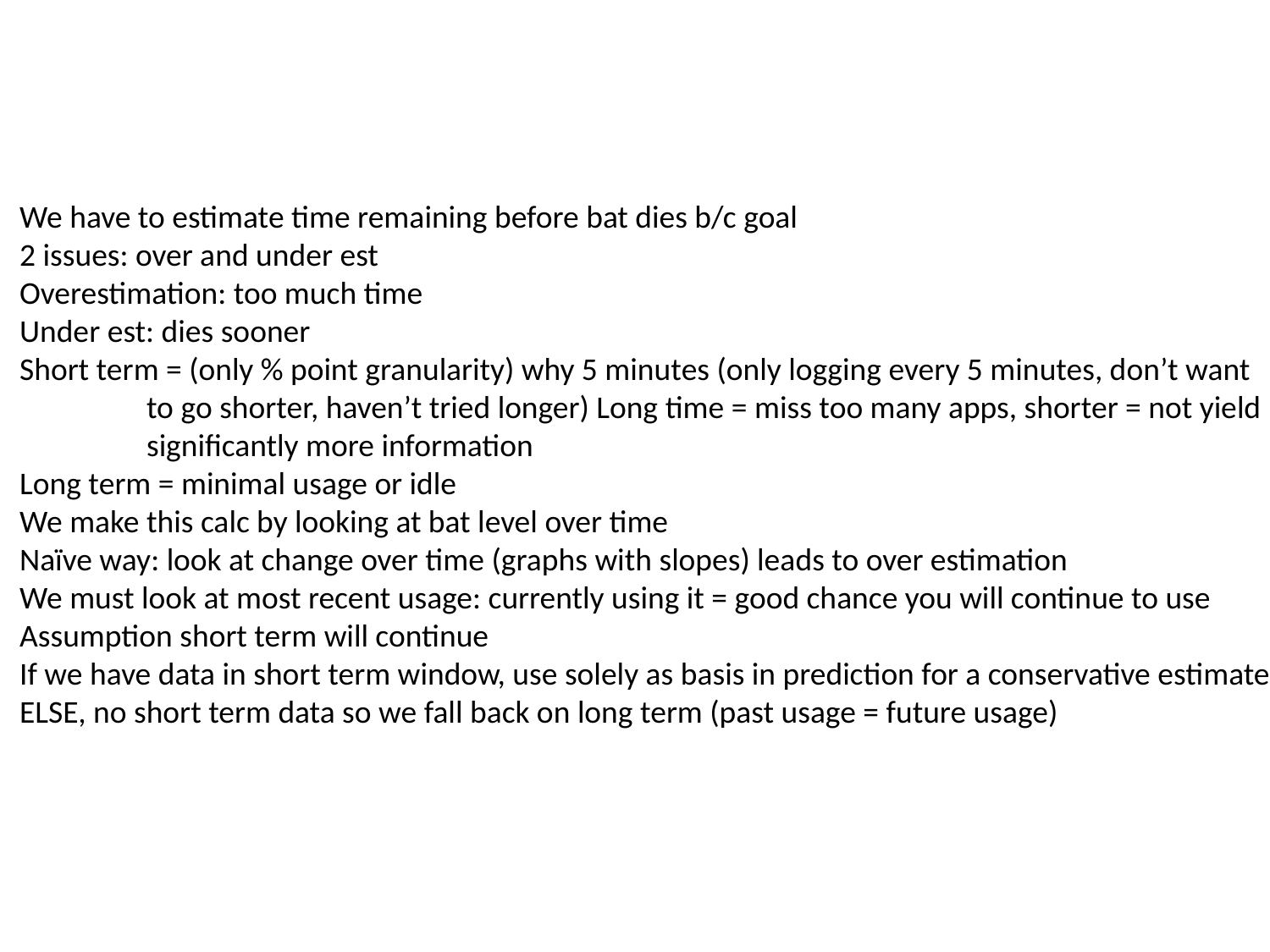

We have to estimate time remaining before bat dies b/c goal
2 issues: over and under est
Overestimation: too much time
Under est: dies sooner
Short term = (only % point granularity) why 5 minutes (only logging every 5 minutes, don’t want
	to go shorter, haven’t tried longer) Long time = miss too many apps, shorter = not yield
	significantly more information
Long term = minimal usage or idle
We make this calc by looking at bat level over time
Naïve way: look at change over time (graphs with slopes) leads to over estimation
We must look at most recent usage: currently using it = good chance you will continue to use
Assumption short term will continue
If we have data in short term window, use solely as basis in prediction for a conservative estimate
ELSE, no short term data so we fall back on long term (past usage = future usage)